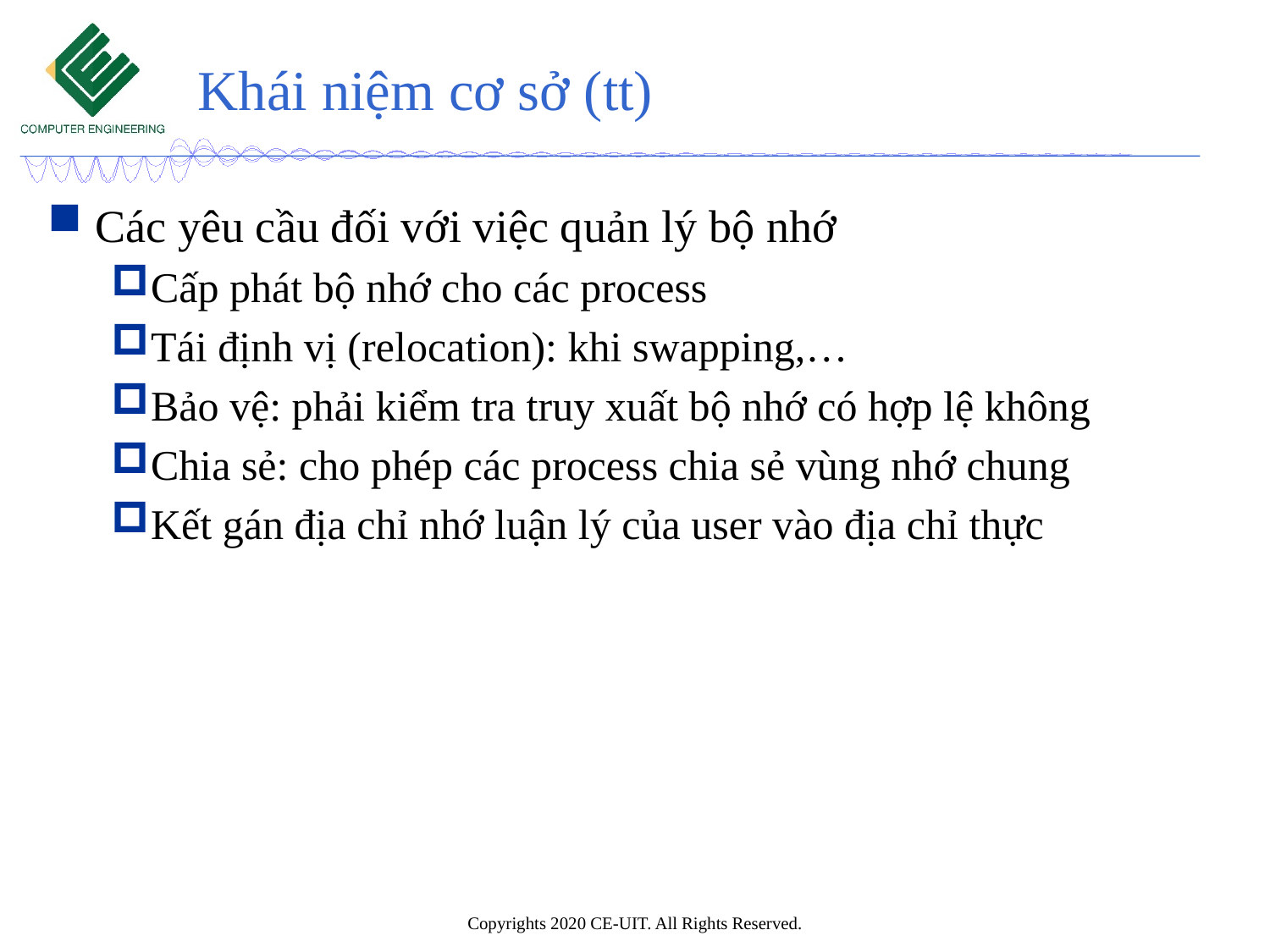

# Khái niệm cơ sở (tt)
Các yêu cầu đối với việc quản lý bộ nhớ
Cấp phát bộ nhớ cho các process
Tái định vị (relocation): khi swapping,…
Bảo vệ: phải kiểm tra truy xuất bộ nhớ có hợp lệ không
Chia sẻ: cho phép các process chia sẻ vùng nhớ chung
Kết gán địa chỉ nhớ luận lý của user vào địa chỉ thực
Copyrights 2020 CE-UIT. All Rights Reserved.
9